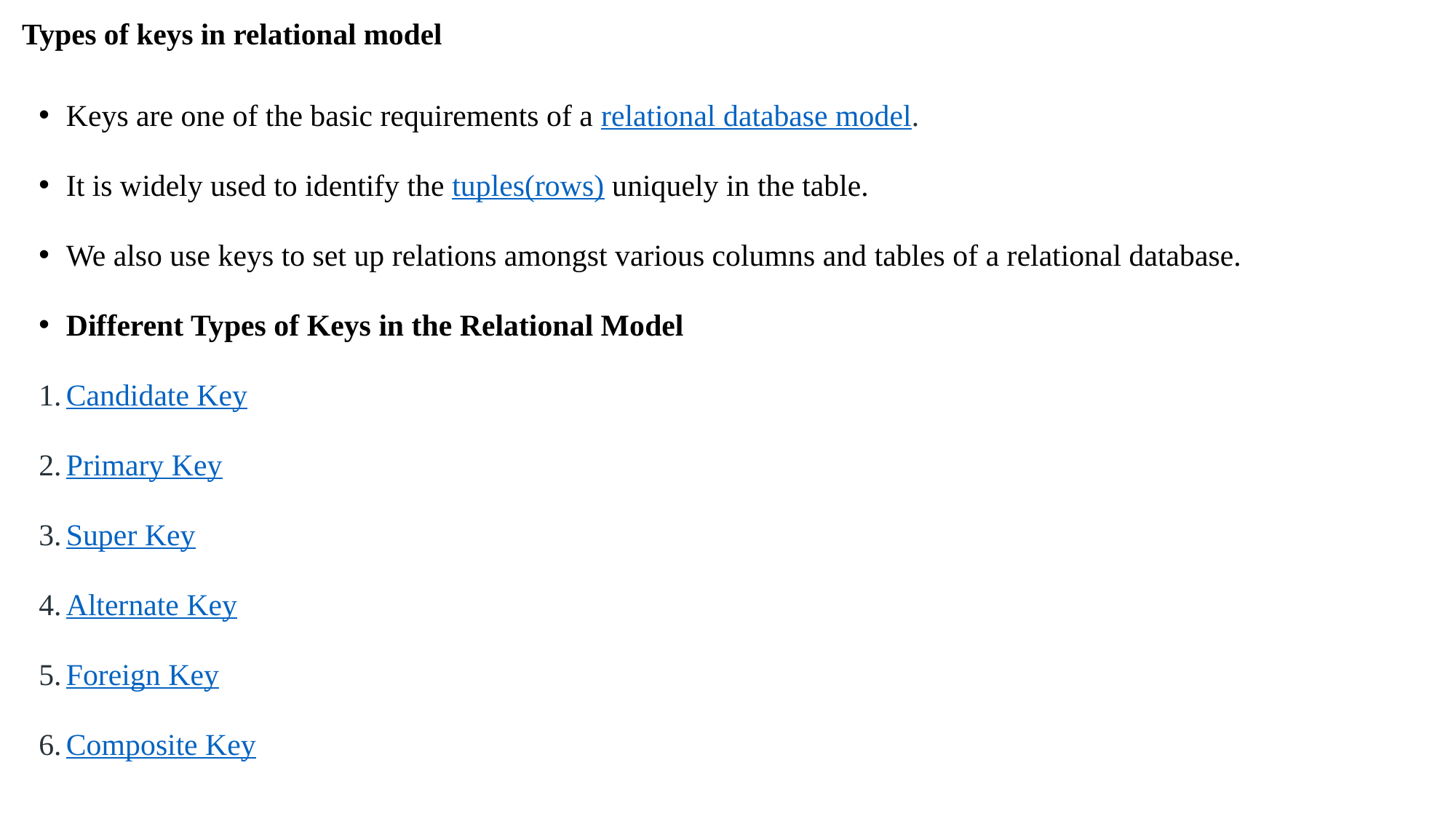

# Types of keys in relational model
Keys are one of the basic requirements of a relational database model.
It is widely used to identify the tuples(rows) uniquely in the table.
We also use keys to set up relations amongst various columns and tables of a relational database.
Different Types of Keys in the Relational Model
Candidate Key
Primary Key
Super Key
Alternate Key
Foreign Key
Composite Key